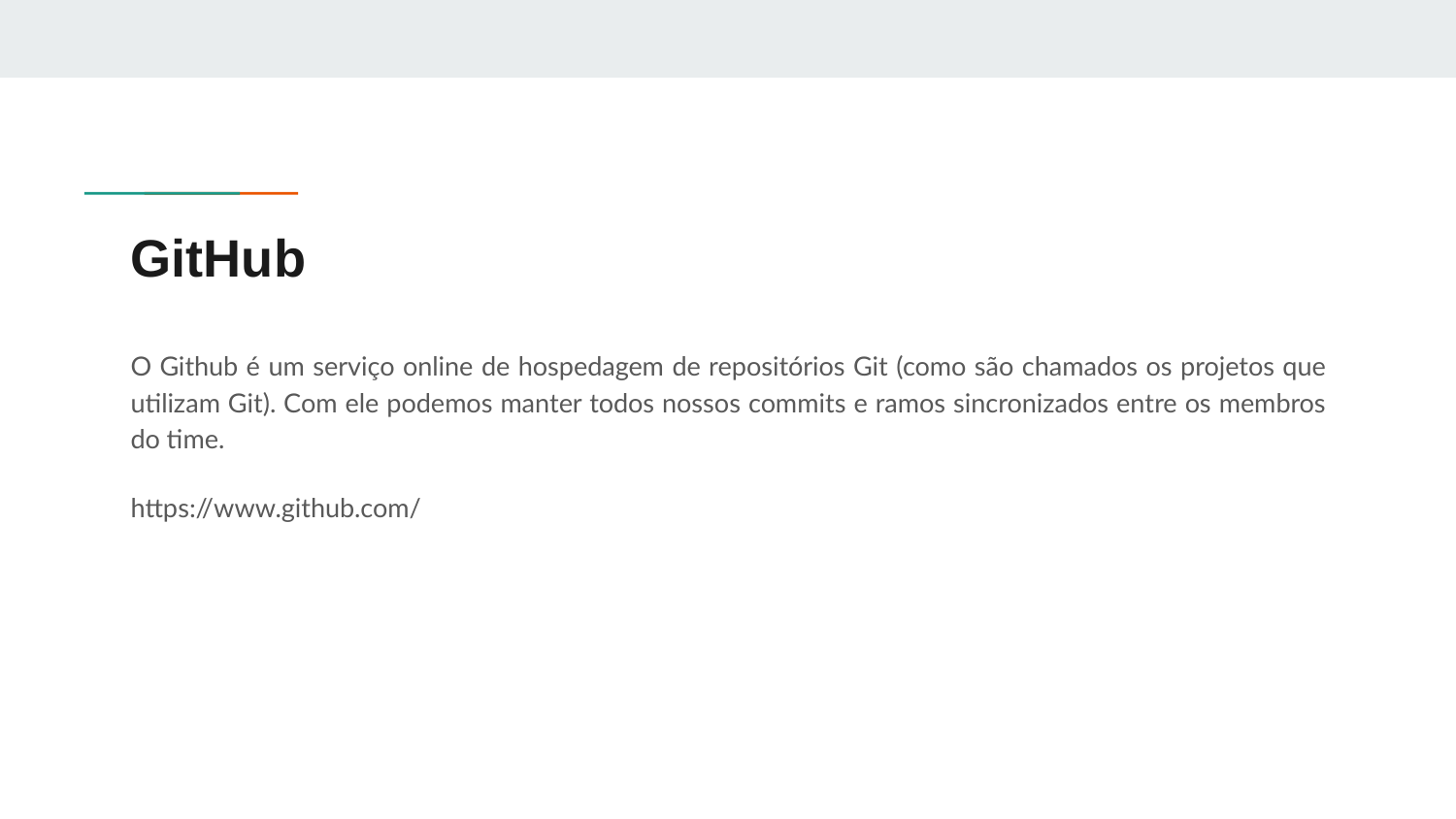

# GitHub
O Github é um serviço online de hospedagem de repositórios Git (como são chamados os projetos que utilizam Git). Com ele podemos manter todos nossos commits e ramos sincronizados entre os membros do time.
https://www.github.com/